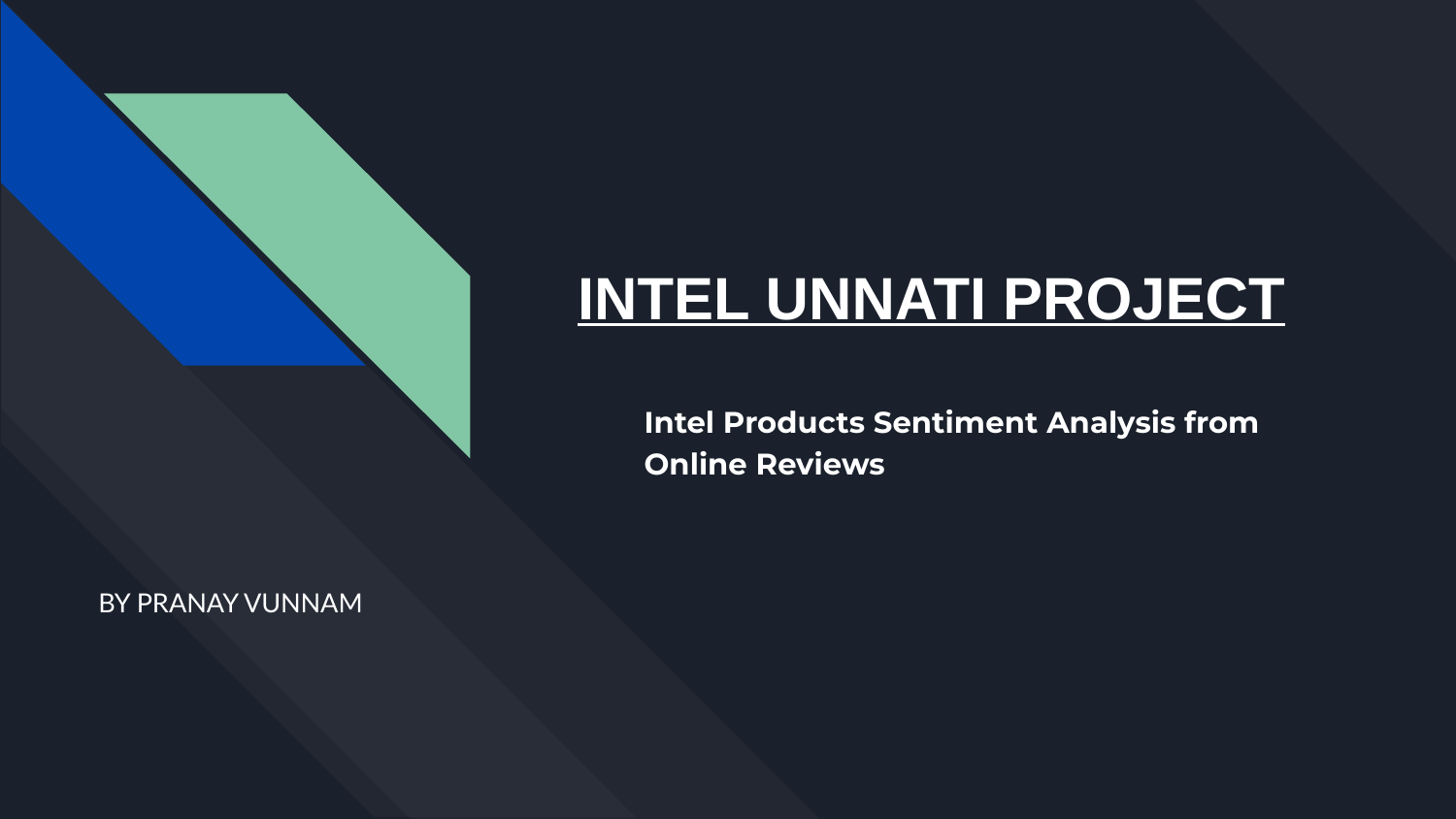

# INTEL UNNATI PROJECT

Intel Products Sentiment Analysis from Online Reviews

BY PRANAY VUNNAM